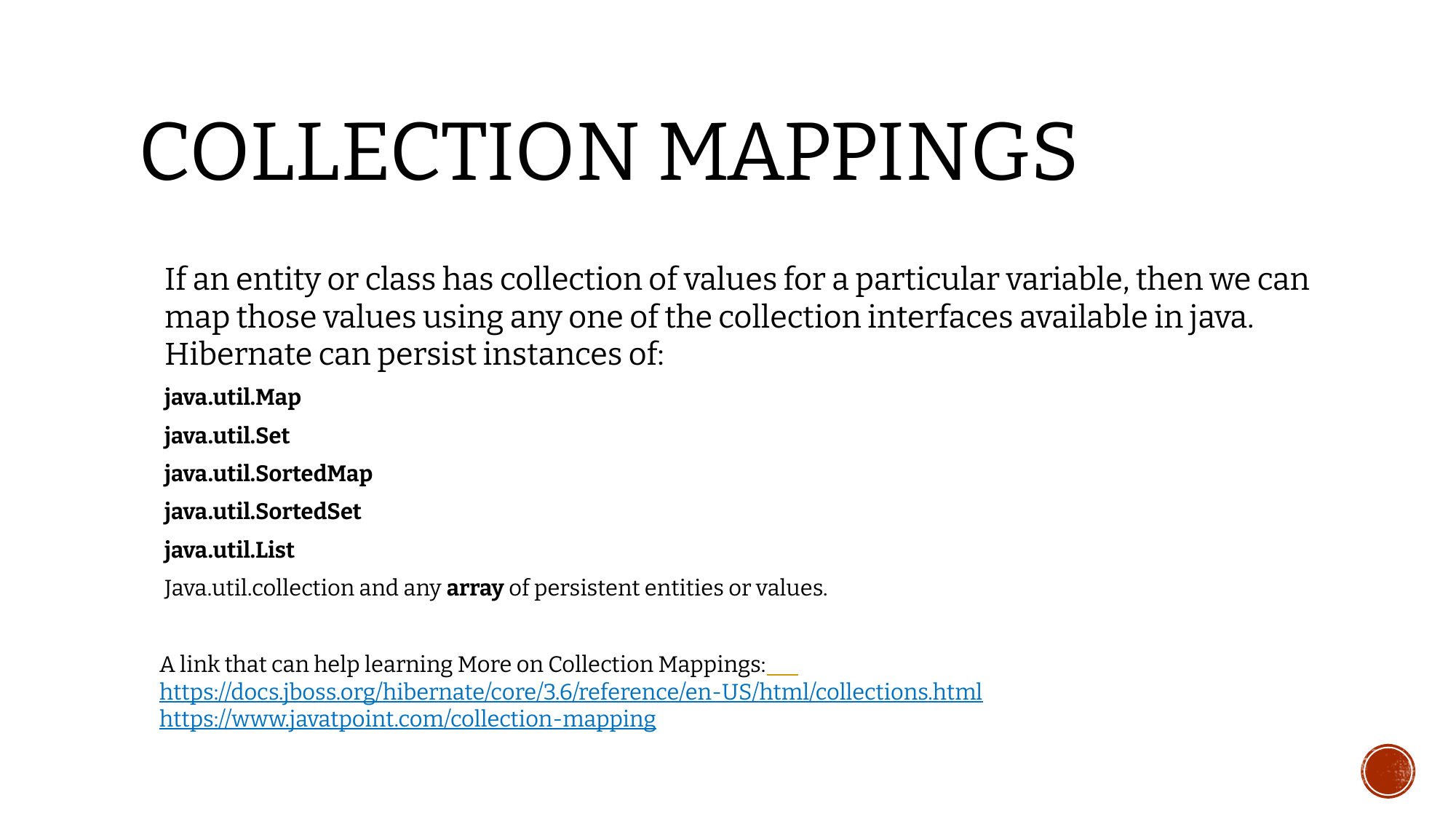

# Collection mappings
If an entity or class has collection of values for a particular variable, then we can map those values using any one of the collection interfaces available in java. Hibernate can persist instances of:
java.util.Map
java.util.Set
java.util.SortedMap
java.util.SortedSet
java.util.List
Java.util.collection and any array of persistent entities or values.

A link that can help learning More on Collection Mappings:       https://docs.jboss.org/hibernate/core/3.6/reference/en-US/html/collections.html                    https://www.javatpoint.com/collection-mapping